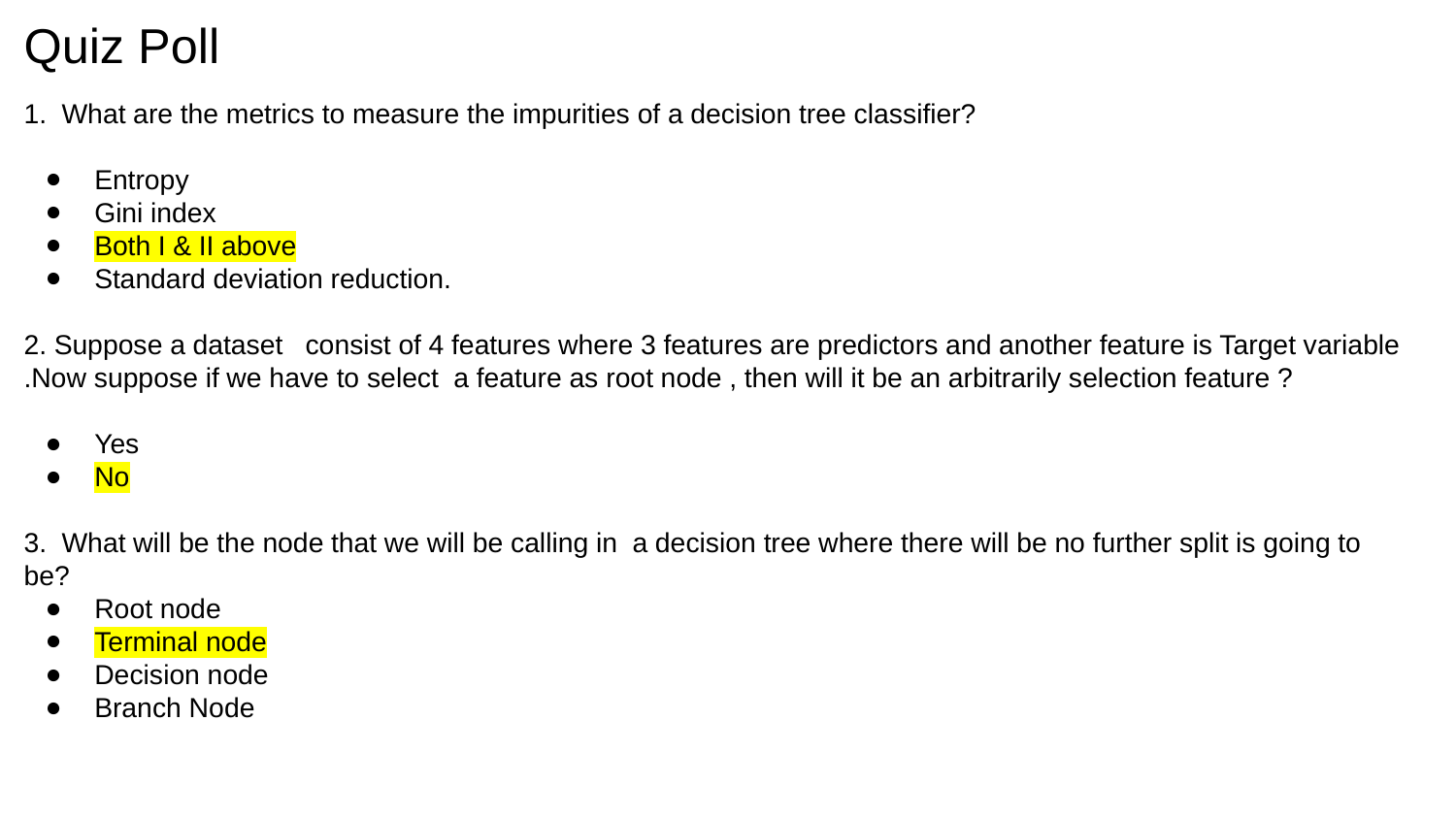

# Quiz Poll
1.  What are the metrics to measure the impurities of a decision tree classifier?

Entropy
Gini index
Both I & II above
Standard deviation reduction.

2. Suppose a dataset   consist of 4 features where 3 features are predictors and another feature is Target variable .Now suppose if we have to select  a feature as root node , then will it be an arbitrarily selection feature ?

Yes
No

3.  What will be the node that we will be calling in  a decision tree where there will be no further split is going to be?
Root node
Terminal node
Decision node
Branch Node